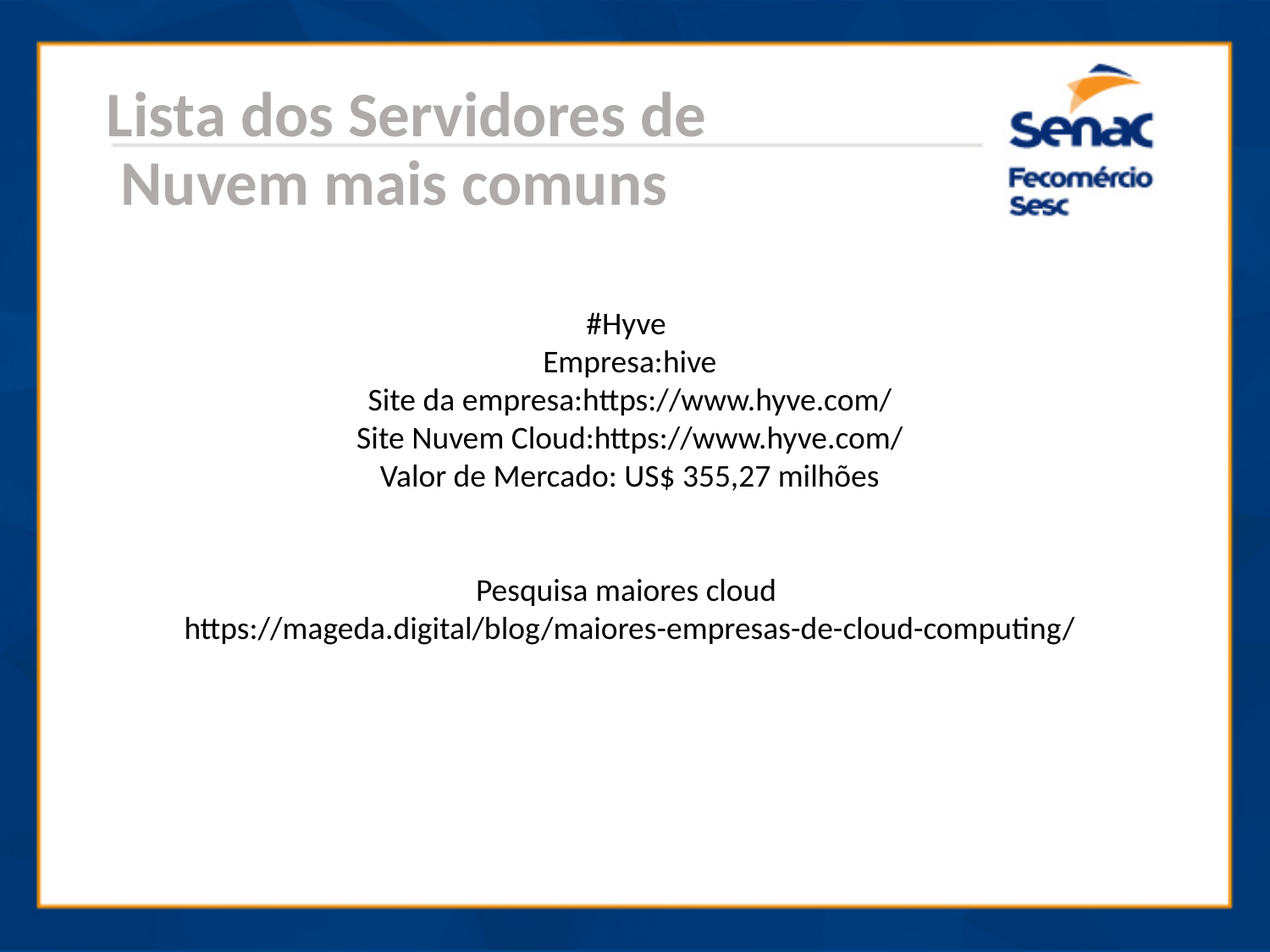

Lista dos Servidores de
 Nuvem mais comuns
#Hyve
Empresa:hive
Site da empresa:https://www.hyve.com/
Site Nuvem Cloud:https://www.hyve.com/
Valor de Mercado: US$ 355,27 milhões

Pesquisa maiores cloud
https://mageda.digital/blog/maiores-empresas-de-cloud-computing/